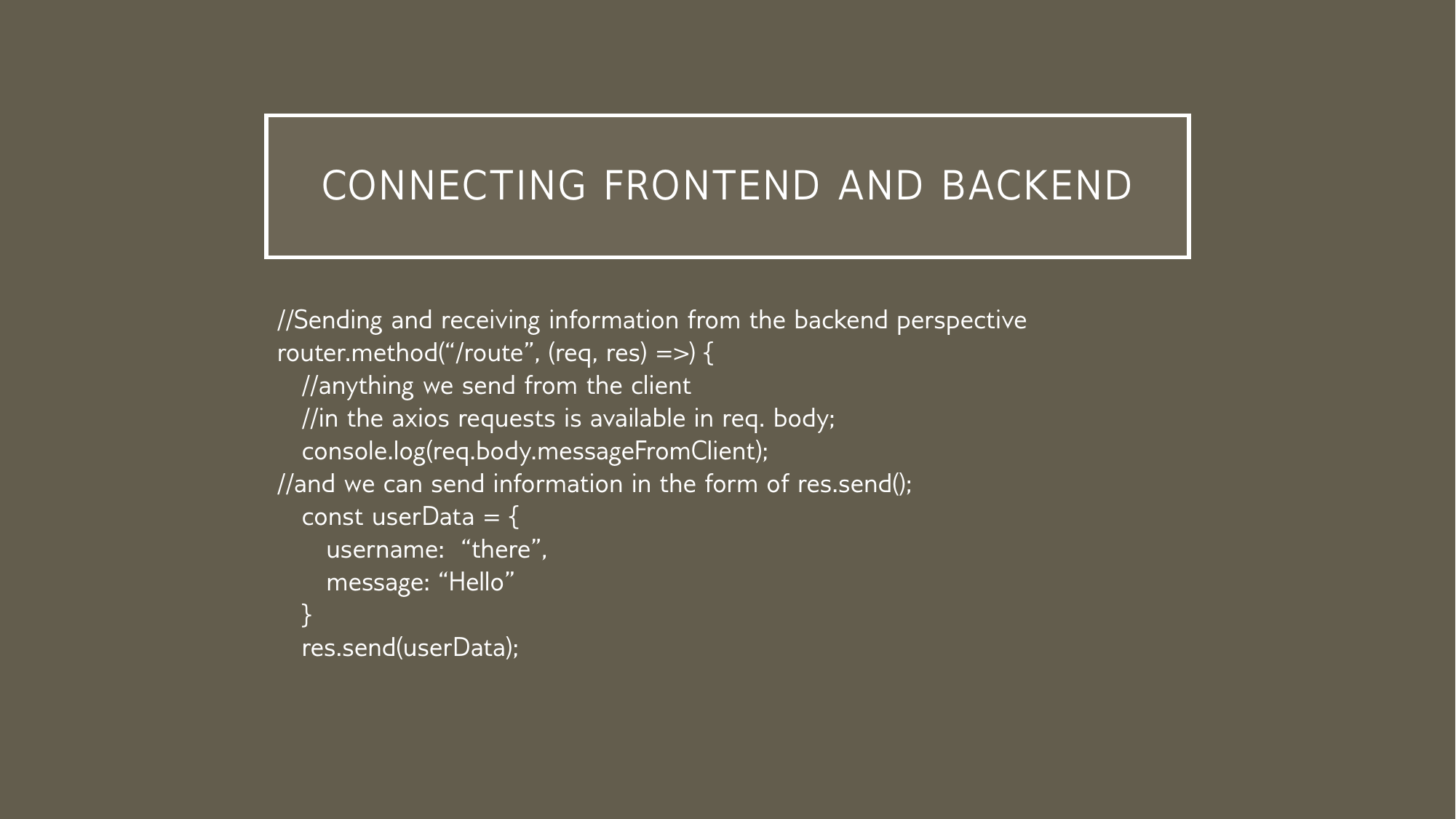

# Connecting frontend and backend
//Sending and receiving information from the backend perspective
router.method(“/route”, (req, res) =>) {
   //anything we send from the client
   //in the axios requests is available in req. body;
   console.log(req.body.messageFromClient);
//and we can send information in the form of res.send();
   const userData = {
      username:  “there”,
      message: “Hello”
   }
   res.send(userData);